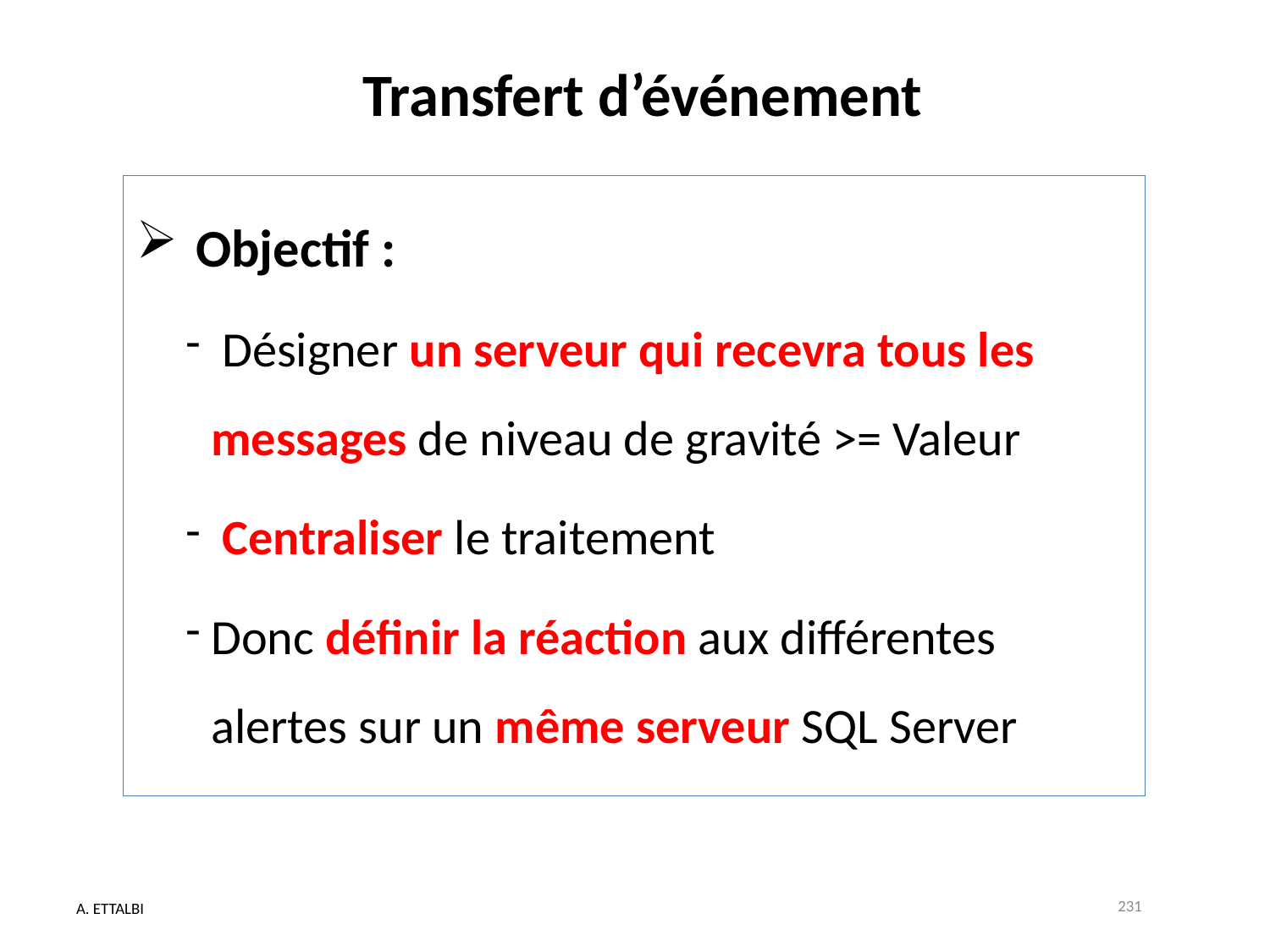

# Transfert d’événement
 Objectif :
 Désigner un serveur qui recevra tous les messages de niveau de gravité >= Valeur
 Centraliser le traitement
Donc définir la réaction aux différentes alertes sur un même serveur SQL Server
231
A. ETTALBI